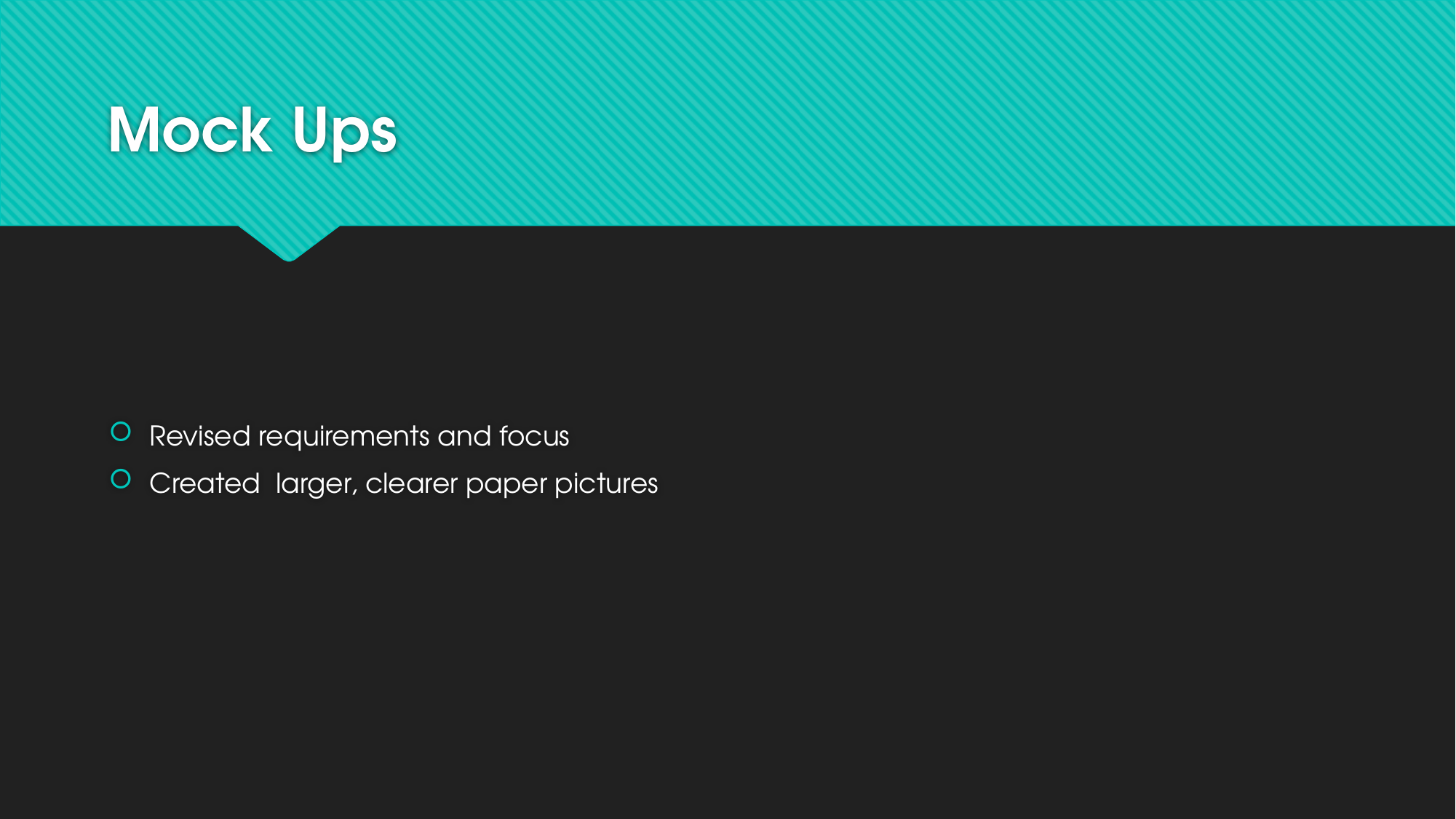

# Mock Ups
Revised requirements and focus
Created  larger, clearer paper pictures